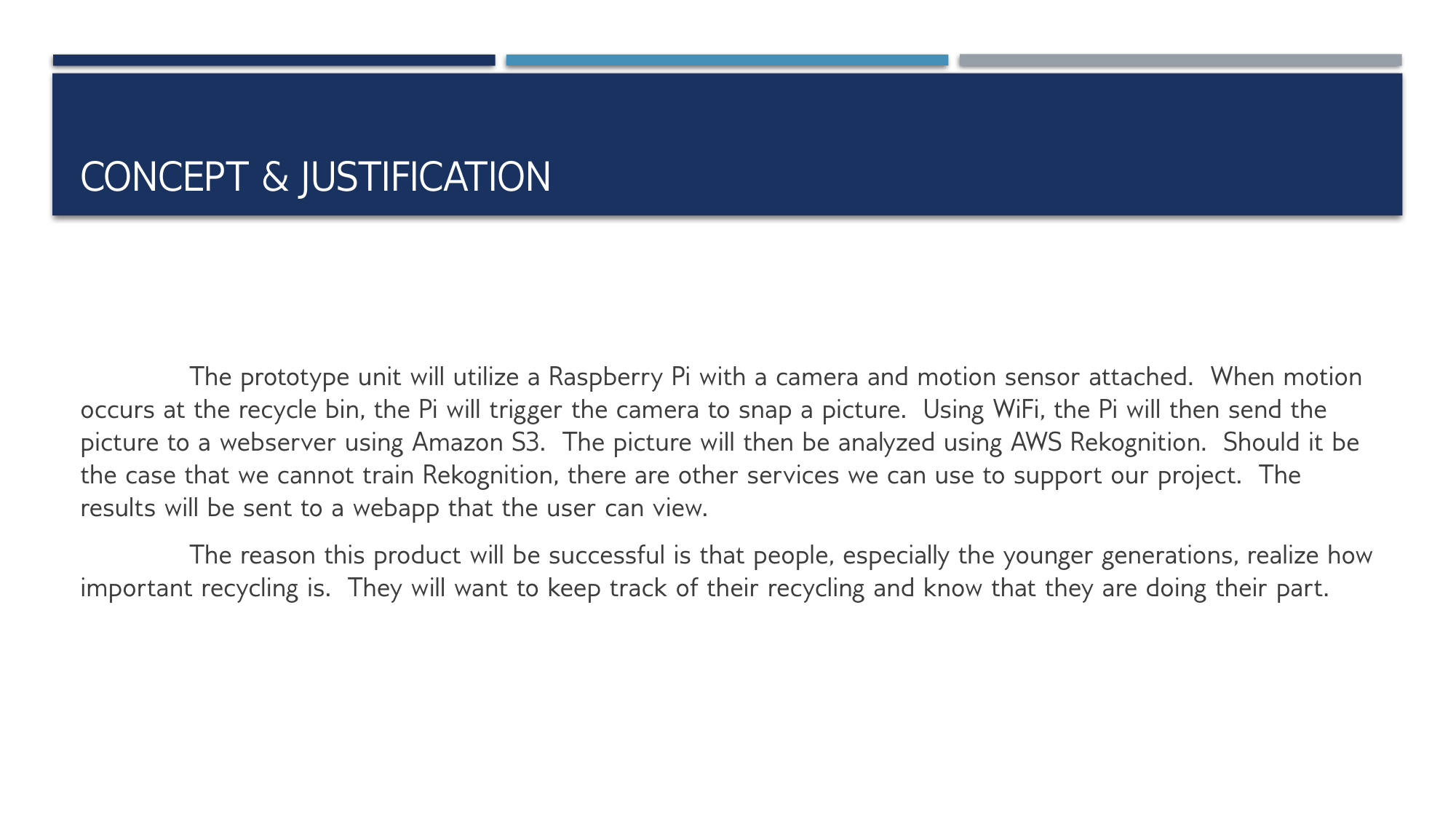

# Concept & Justification
	The prototype unit will utilize a Raspberry Pi with a camera and motion sensor attached.  When motion occurs at the recycle bin, the Pi will trigger the camera to snap a picture.  Using WiFi, the Pi will then send the picture to a webserver using Amazon S3.  The picture will then be analyzed using AWS Rekognition.  Should it be the case that we cannot train Rekognition, there are other services we can use to support our project.  The results will be sent to a webapp that the user can view.
	The reason this product will be successful is that people, especially the younger generations, realize how important recycling is.  They will want to keep track of their recycling and know that they are doing their part.